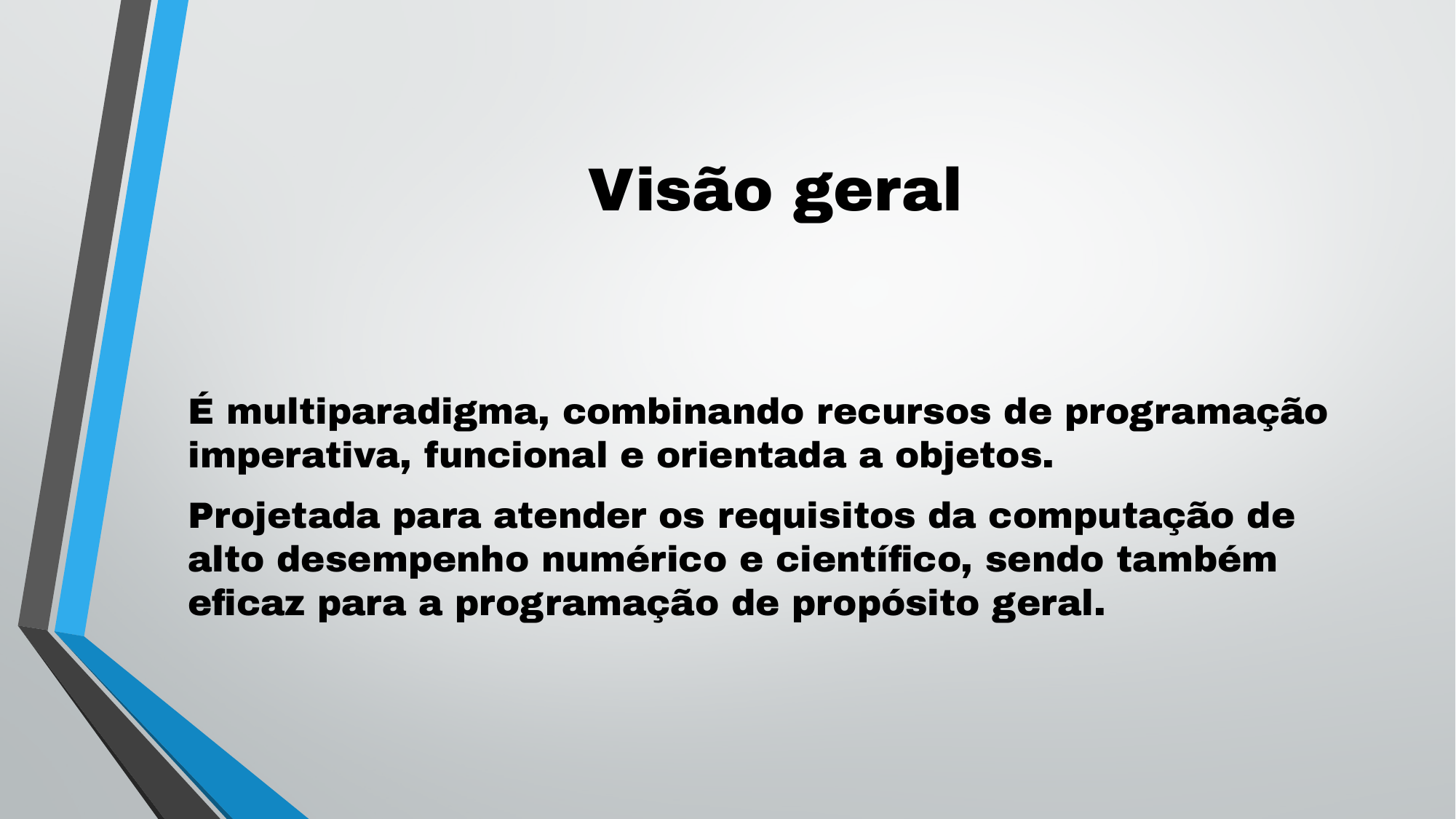

# Visão geral
É multiparadigma, combinando recursos de programação imperativa, funcional e orientada a objetos.
Projetada para atender os requisitos da computação de alto desempenho numérico e científico, sendo também eficaz para a programação de propósito geral.